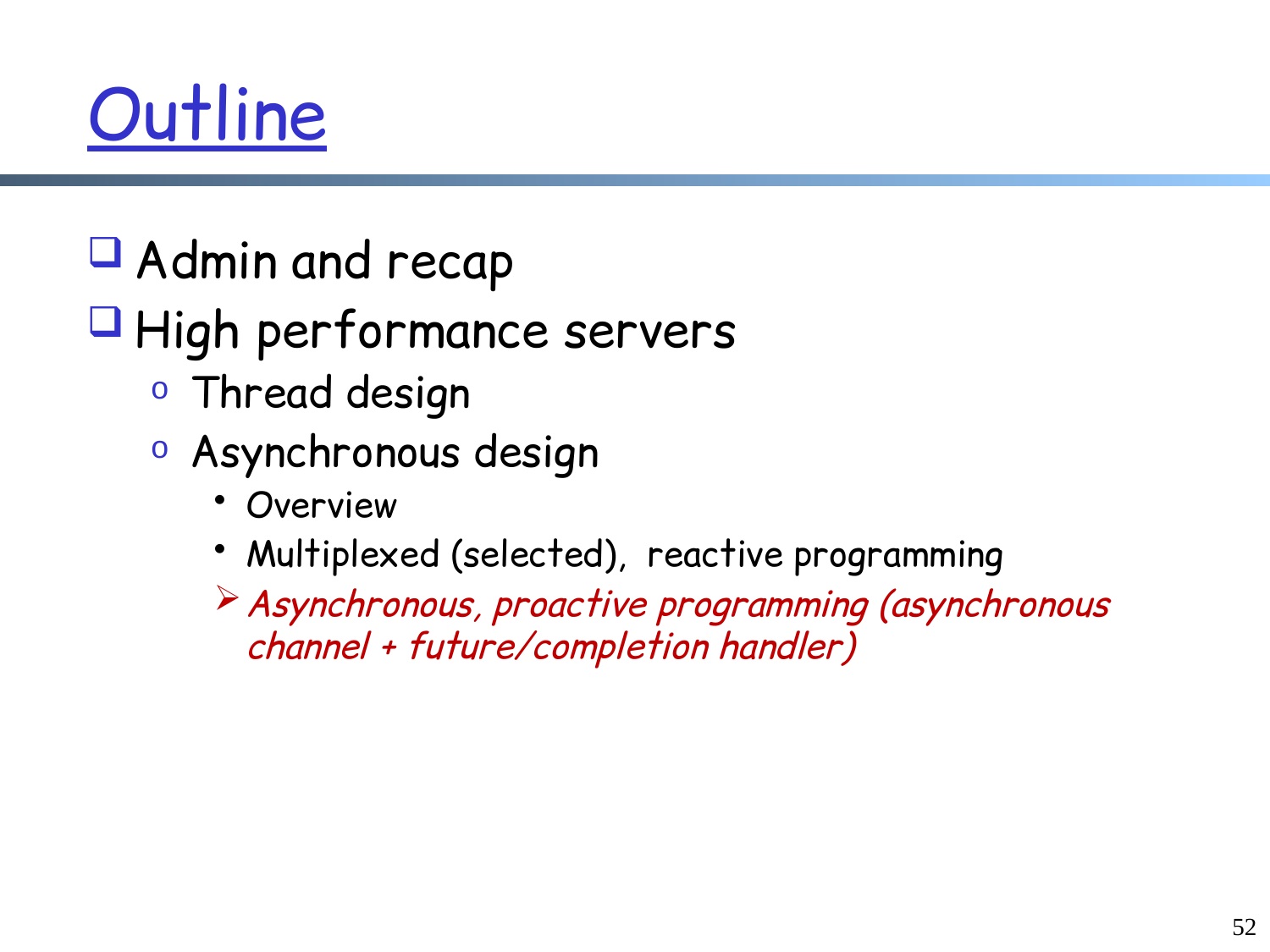

# Outline
Admin and recap
High performance servers
Thread design
Asynchronous design
Overview
Multiplexed (selected),  reactive programming
Asynchronous, proactive programming (asynchronous channel + future/completion handler)
52